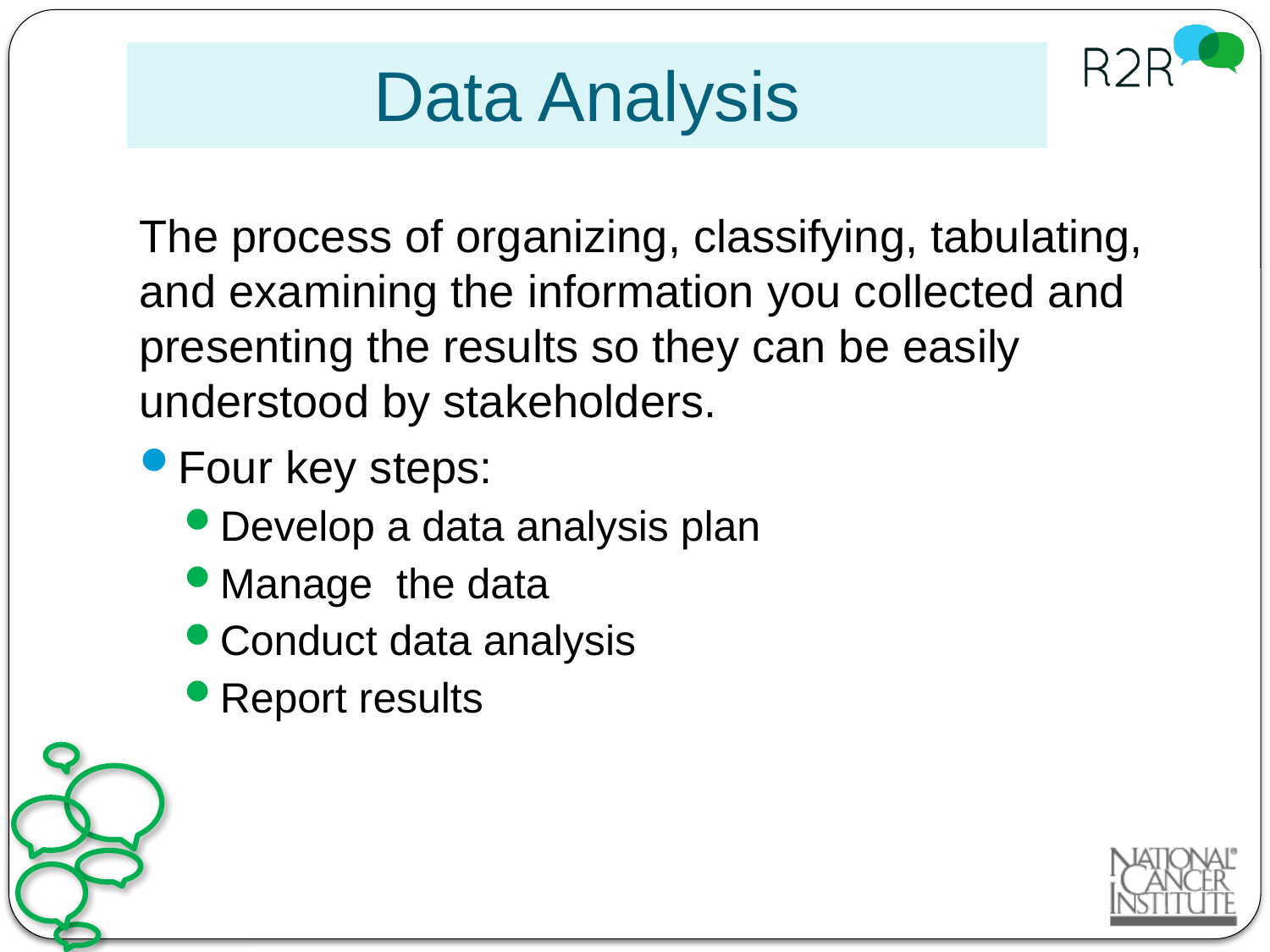

# Data Analysis
The process of organizing, classifying, tabulating, and examining the information you collected and presenting the results so they can be easily understood by stakeholders.
Four key steps:
Develop a data analysis plan
Manage  the data
Conduct data analysis
Report results